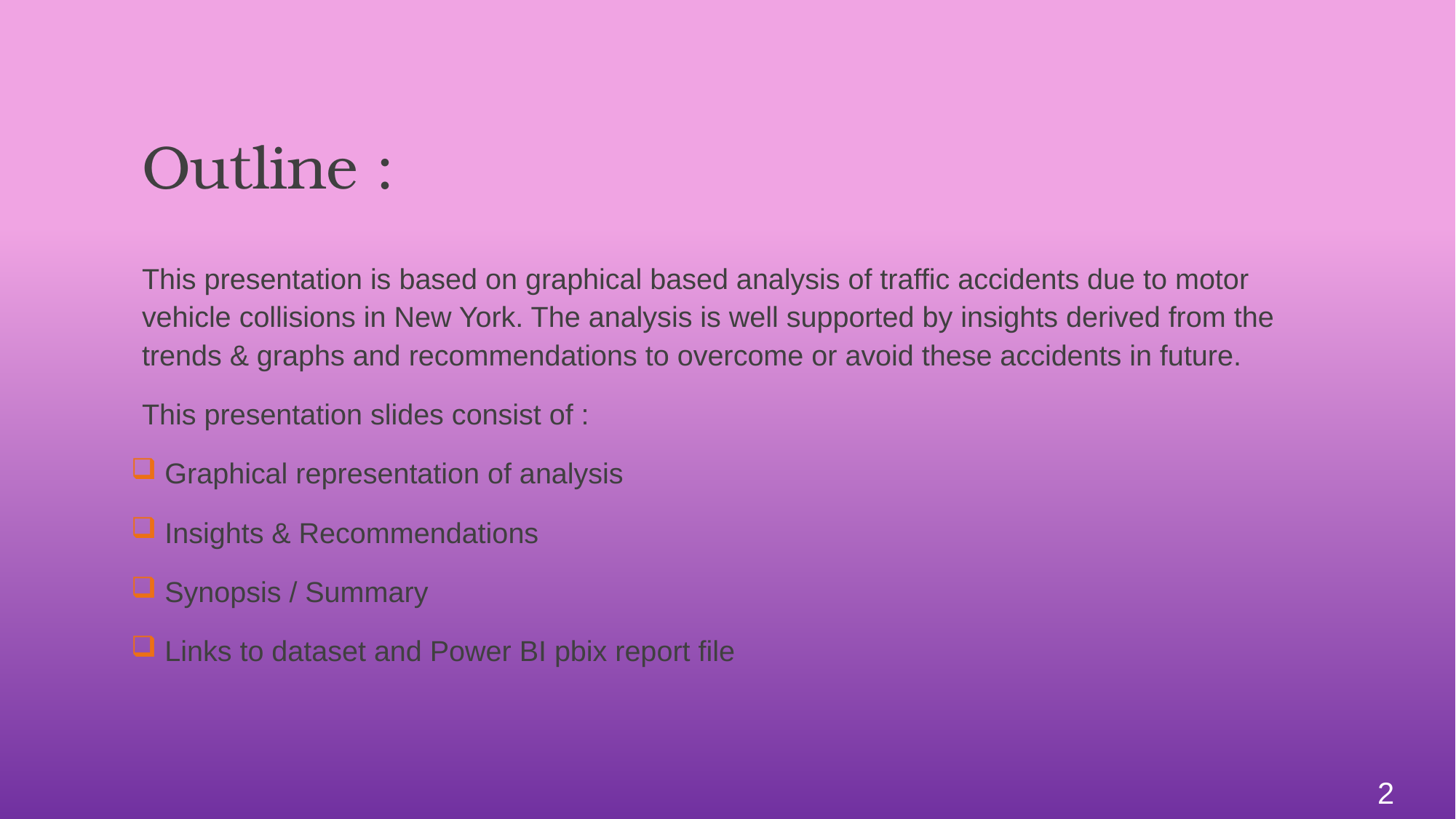

# Outline :
This presentation is based on graphical based analysis of traffic accidents due to motor vehicle collisions in New York. The analysis is well supported by insights derived from the trends & graphs and recommendations to overcome or avoid these accidents in future.
This presentation slides consist of :
 Graphical representation of analysis
 Insights & Recommendations
 Synopsis / Summary
 Links to dataset and Power BI pbix report file

2